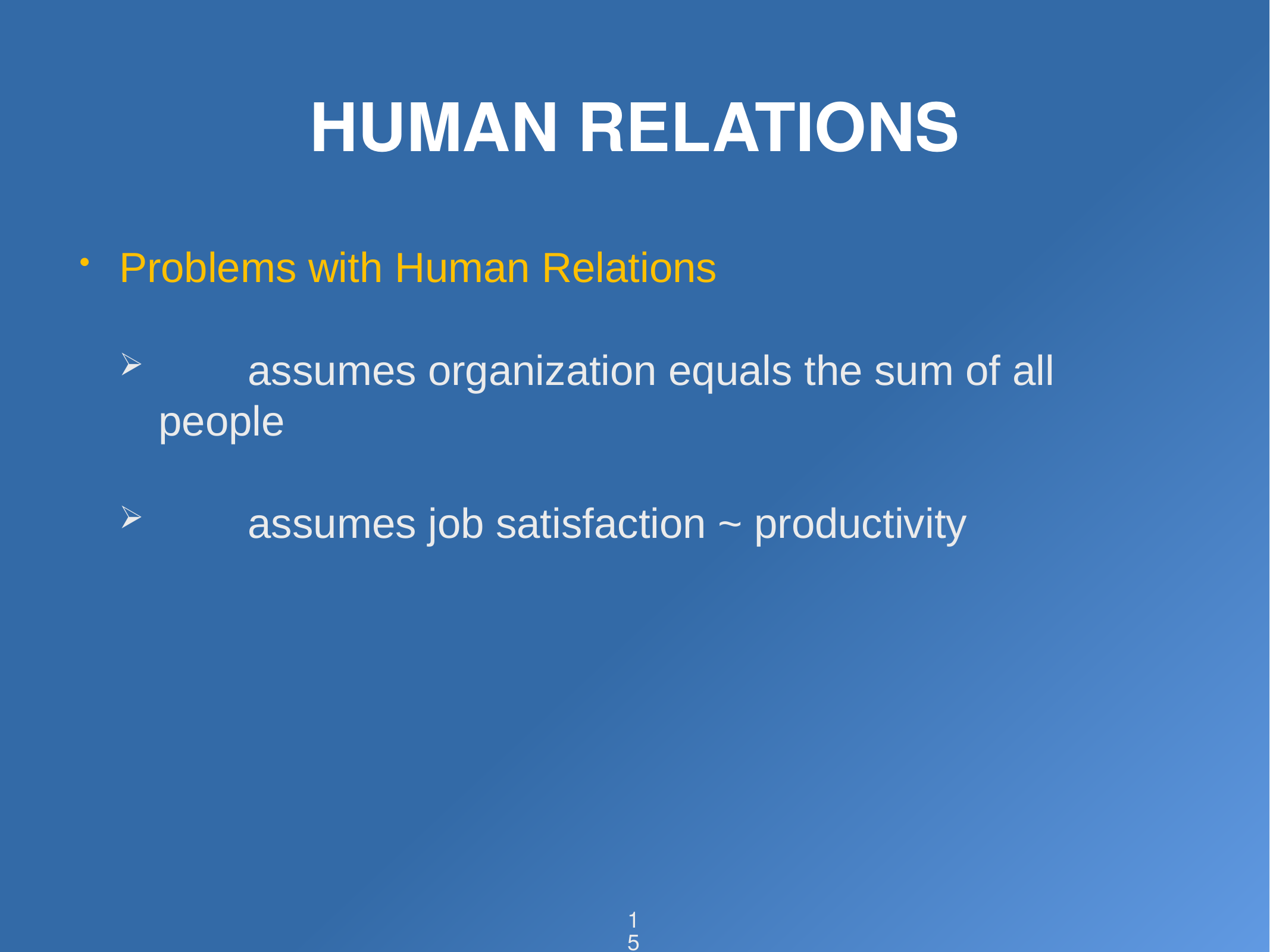

# HUMAN RELATIONS
Problems with Human Relations
	assumes organization equals the sum of all people
	assumes job satisfaction ~ productivity

15